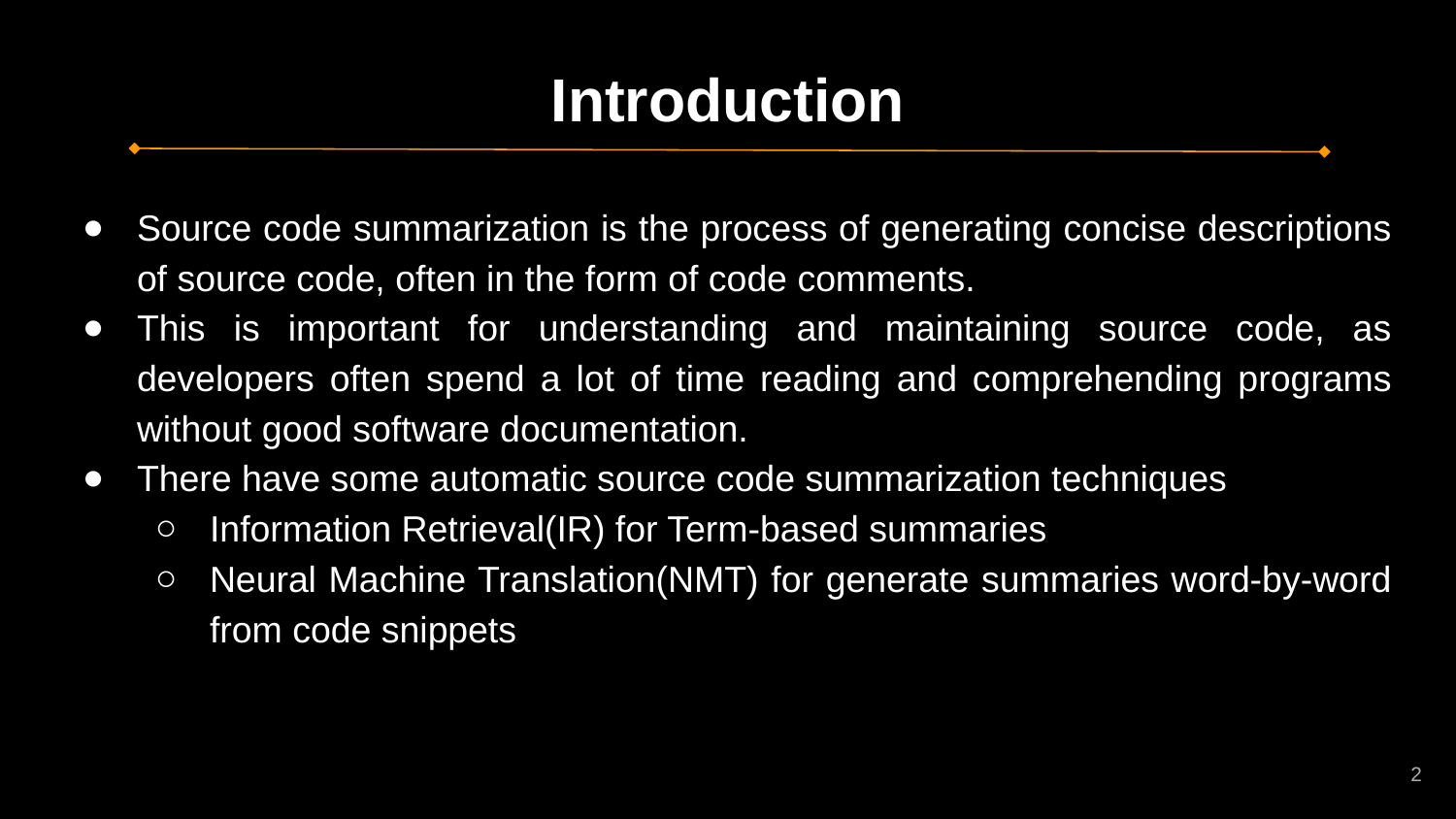

# Introduction
Source code summarization is the process of generating concise descriptions of source code, often in the form of code comments.
This is important for understanding and maintaining source code, as developers often spend a lot of time reading and comprehending programs without good software documentation.
There have some automatic source code summarization techniques
Information Retrieval(IR) for Term-based summaries
Neural Machine Translation(NMT) for generate summaries word-by-word from code snippets
2